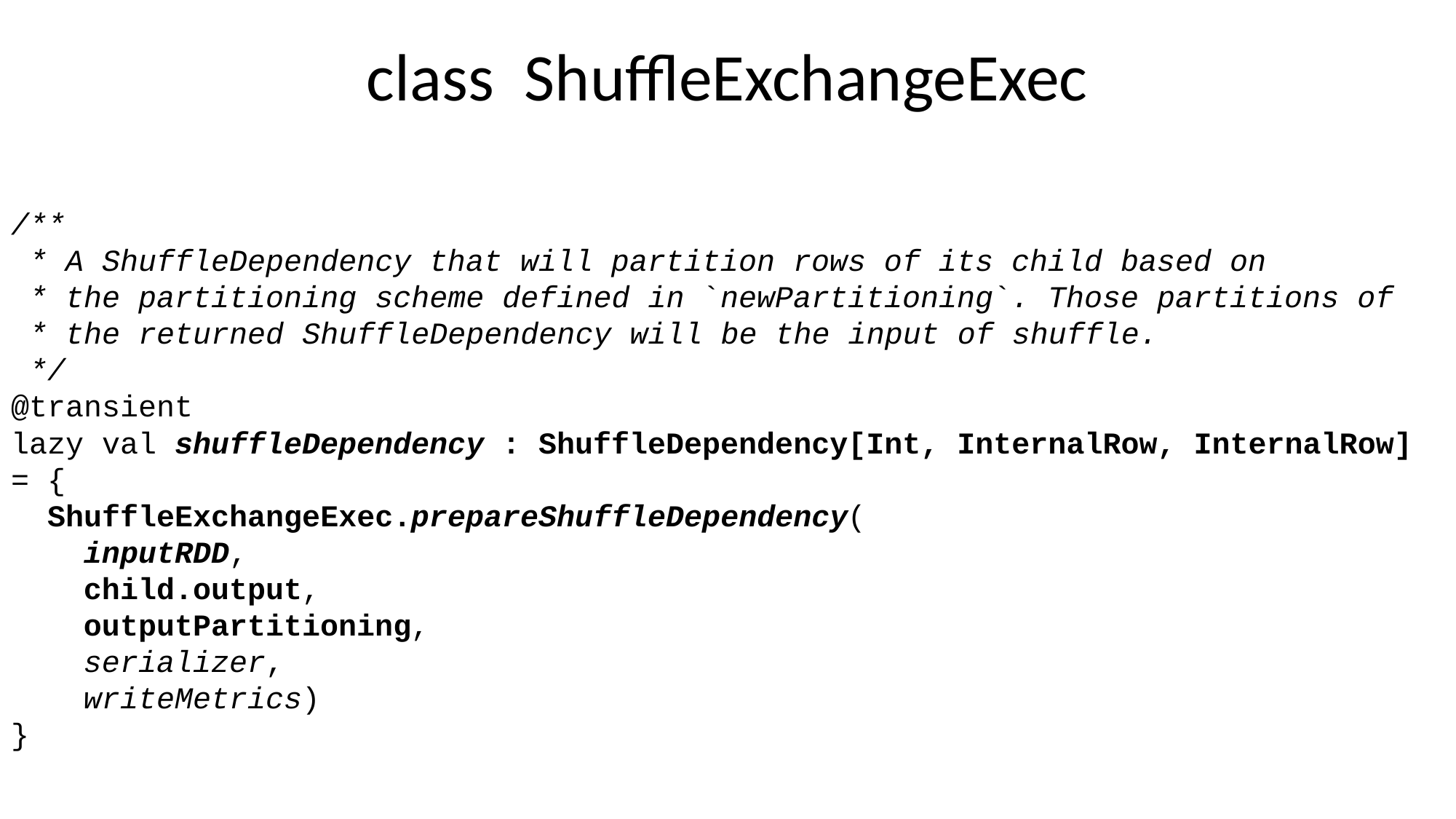

# class  ShuffleExchangeExec
/**
 * A ShuffleDependency that will partition rows of its child based on
 * the partitioning scheme defined in `newPartitioning`. Those partitions of
 * the returned ShuffleDependency will be the input of shuffle.
 */
@transient
lazy val shuffleDependency : ShuffleDependency[Int, InternalRow, InternalRow] = {
  ShuffleExchangeExec.prepareShuffleDependency(
    inputRDD,
    child.output,
    outputPartitioning,
    serializer,
    writeMetrics)
}